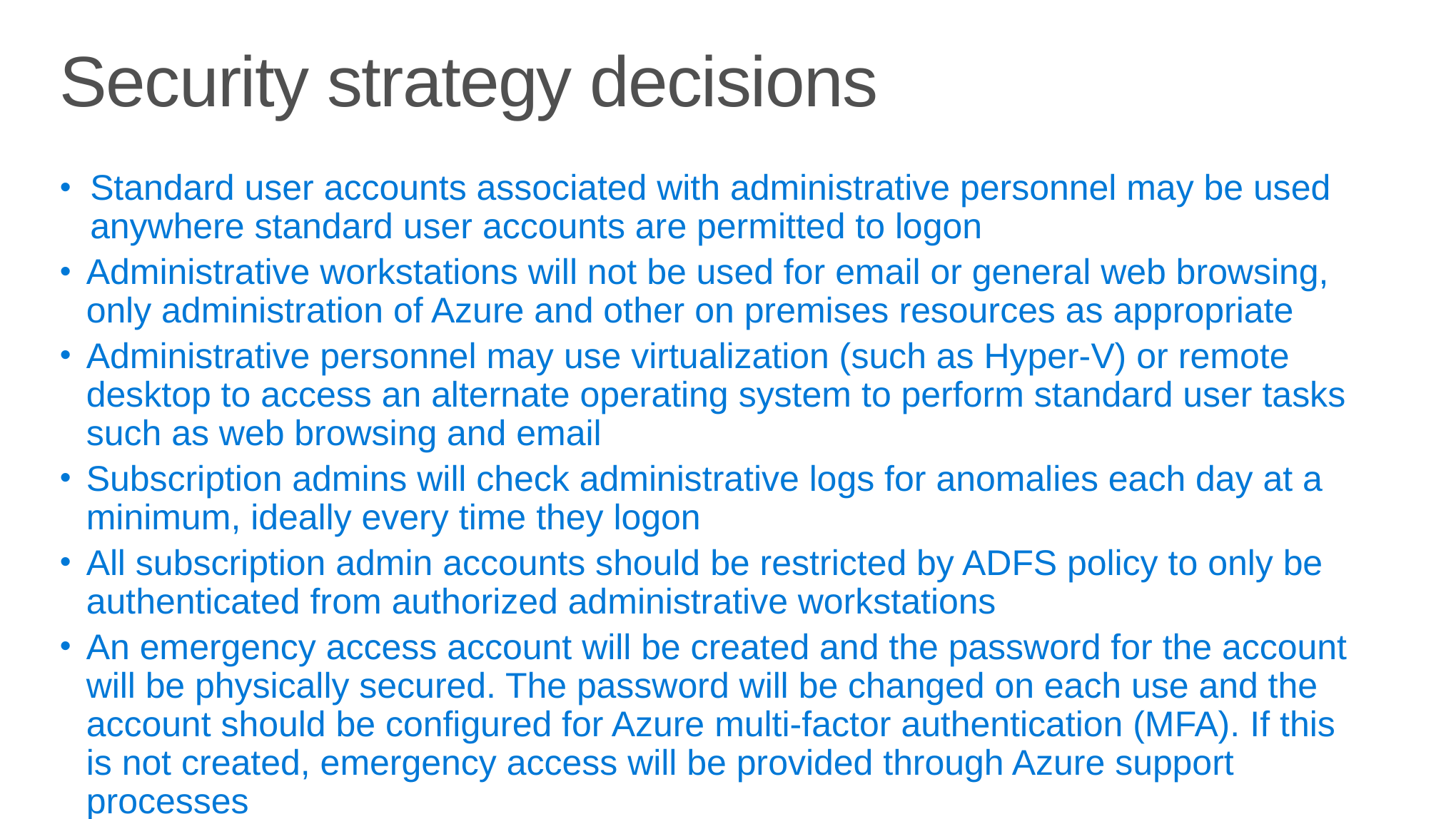

Security strategy decisions
Standard user accounts associated with administrative personnel may be used anywhere standard user accounts are permitted to logon
Administrative workstations will not be used for email or general web browsing, only administration of Azure and other on premises resources as appropriate
Administrative personnel may use virtualization (such as Hyper-V) or remote desktop to access an alternate operating system to perform standard user tasks such as web browsing and email
Subscription admins will check administrative logs for anomalies each day at a minimum, ideally every time they logon
All subscription admin accounts should be restricted by ADFS policy to only be authenticated from authorized administrative workstations
An emergency access account will be created and the password for the account will be physically secured. The password will be changed on each use and the account should be configured for Azure multi-factor authentication (MFA). If this is not created, emergency access will be provided through Azure support processes